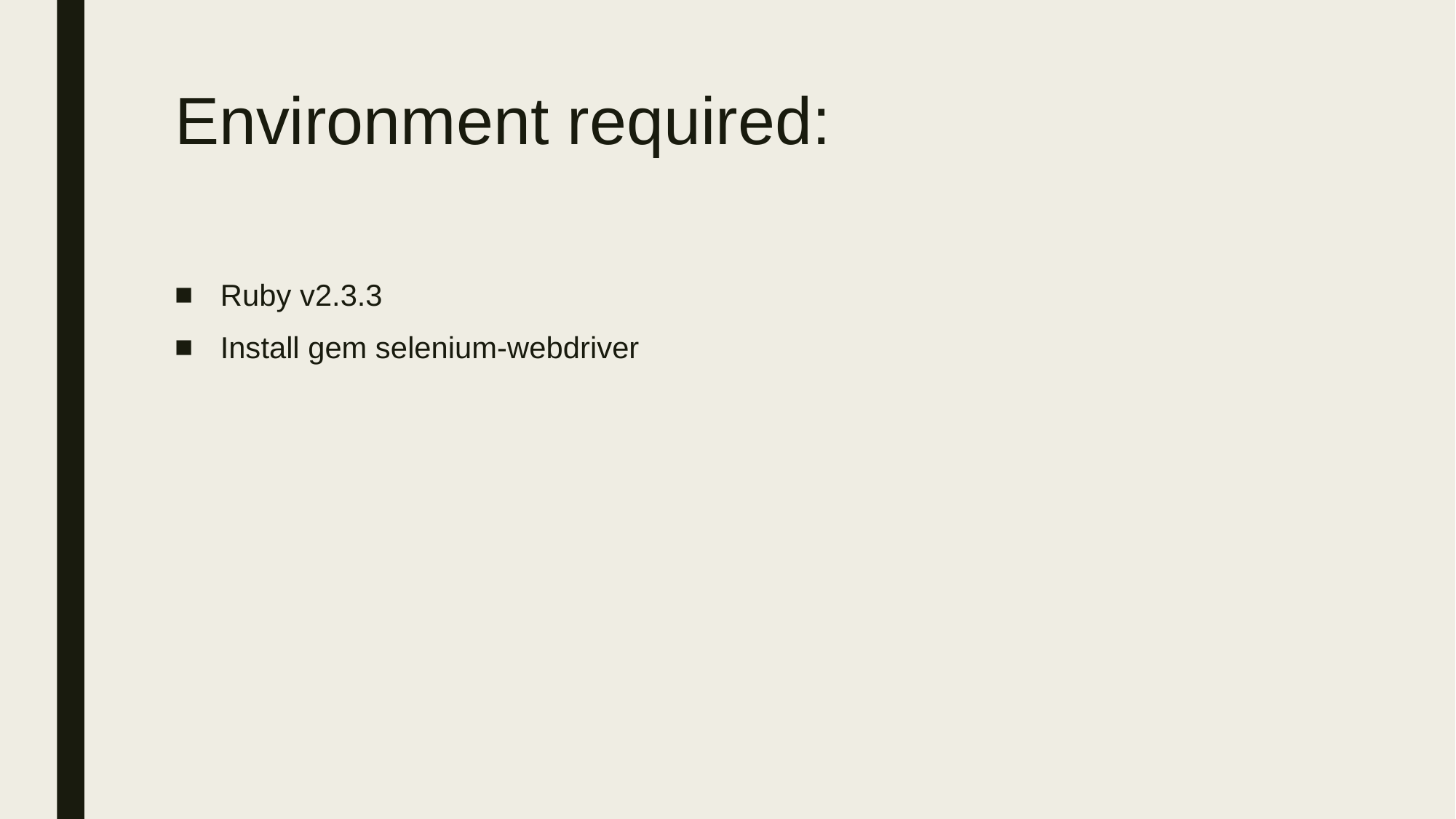

# Environment required:
Ruby v2.3.3
Install gem selenium-webdriver